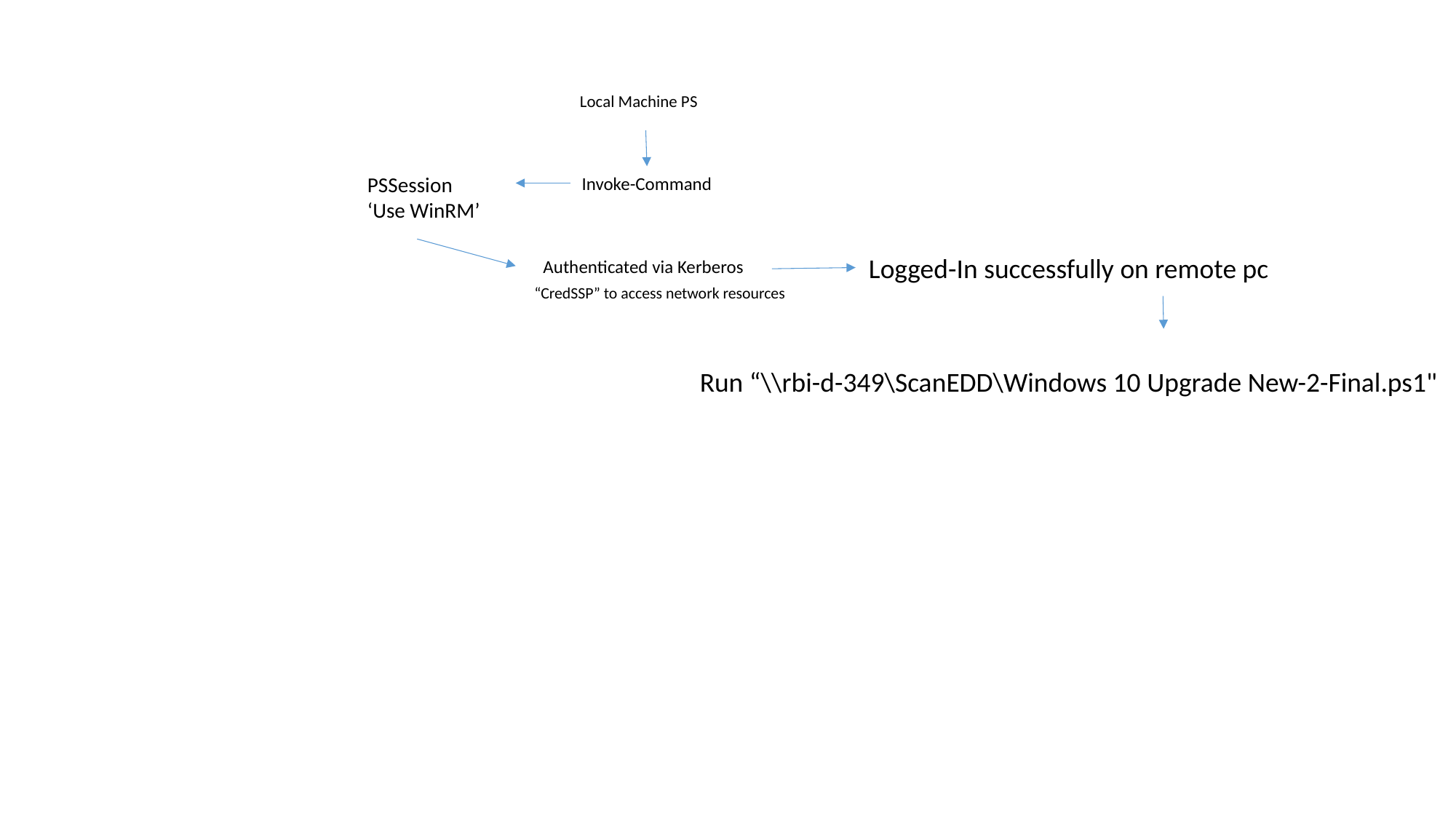

Local Machine PS

PSSession
‘Use WinRM’
Invoke-Command
Logged-In successfully on remote pc
Authenticated via Kerberos
“CredSSP” to access network resources
Run “\\rbi-d-349\ScanEDD\Windows 10 Upgrade New-2-Final.ps1"